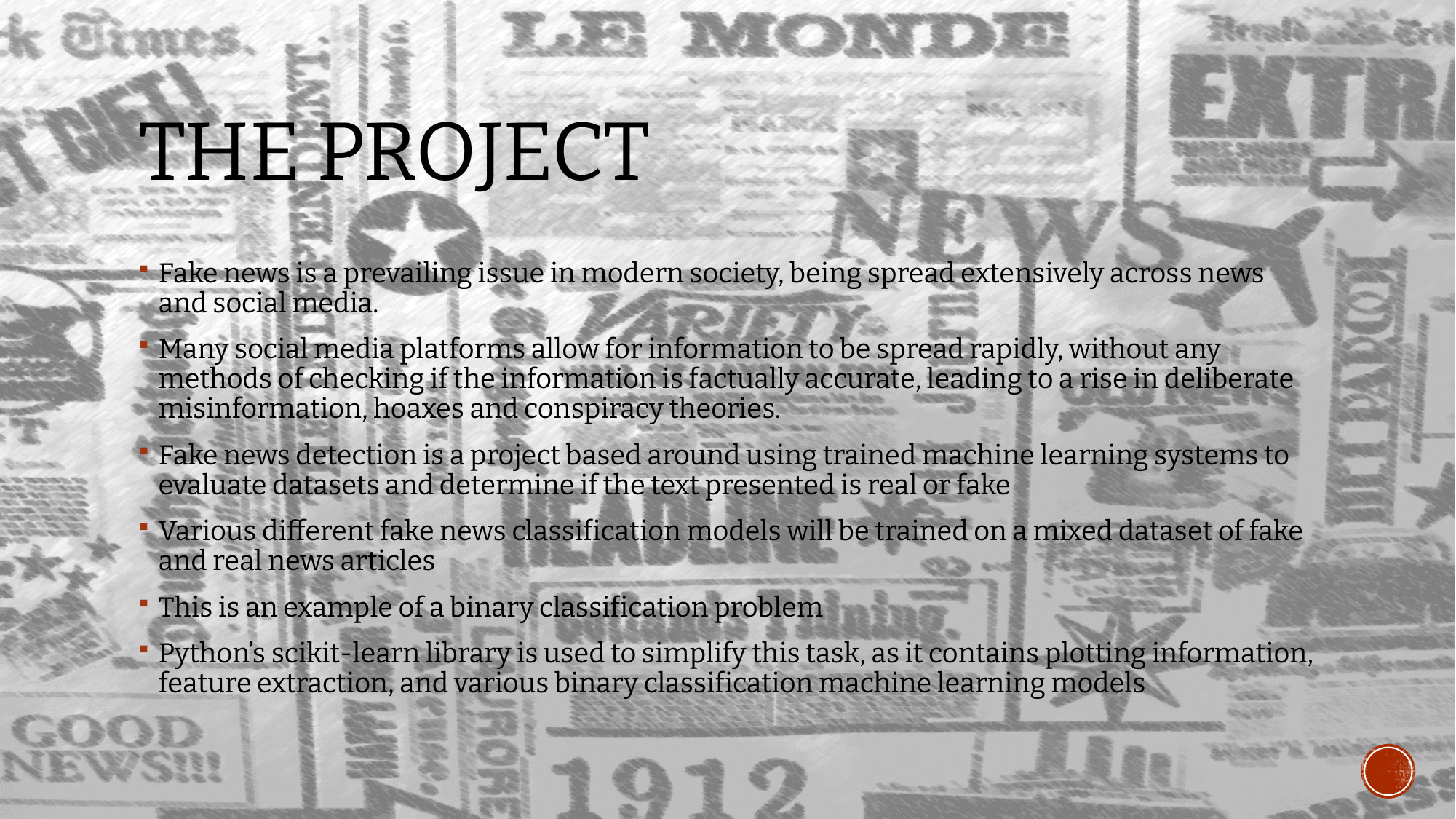

# The Project
Fake news is a prevailing issue in modern society, being spread extensively across news and social media.
Many social media platforms allow for information to be spread rapidly, without any methods of checking if the information is factually accurate, leading to a rise in deliberate misinformation, hoaxes and conspiracy theories.
Fake news detection is a project based around using trained machine learning systems to evaluate datasets and determine if the text presented is real or fake
Various different fake news classification models will be trained on a mixed dataset of fake and real news articles
This is an example of a binary classification problem
Python’s scikit-learn library is used to simplify this task, as it contains plotting information, feature extraction, and various binary classification machine learning models